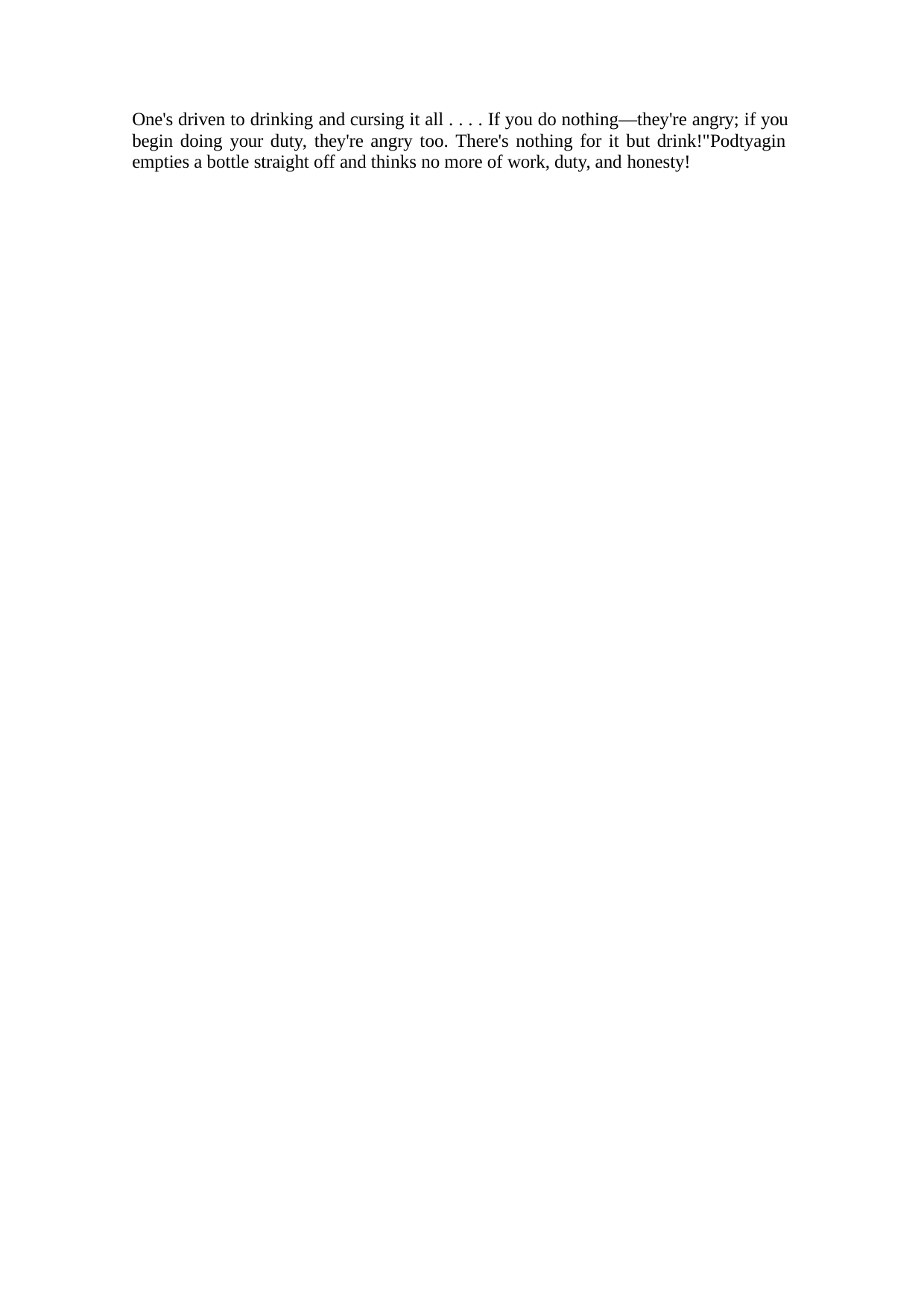

One's driven to drinking and cursing it all . . . . If you do nothing—they're angry; if you  begin doing your duty, they're angry too. There's nothing for it but drink!"Podtyagin  empties a bottle straight off and thinks no more of work, duty, and honesty!